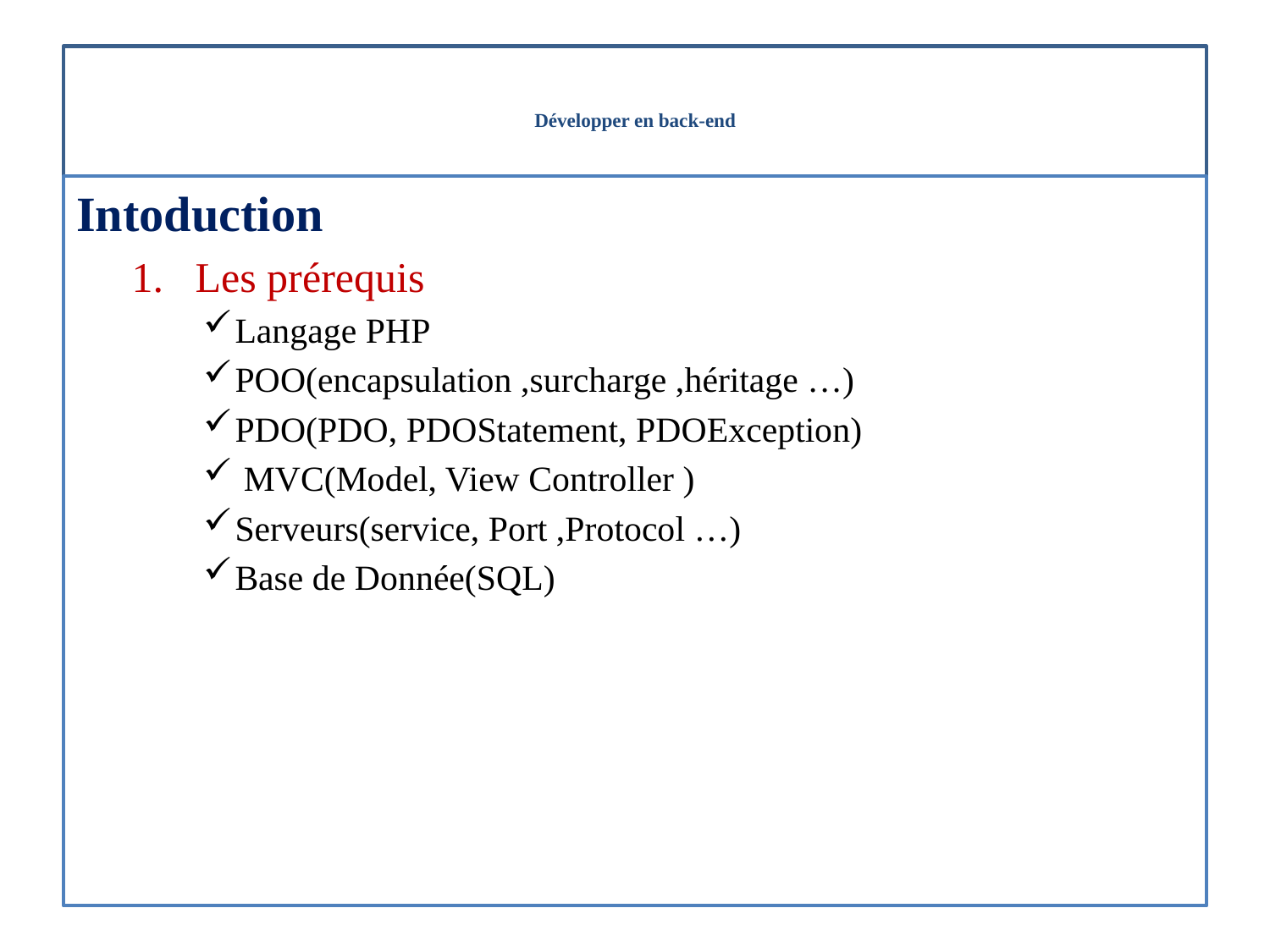

# Développer en back-end
Intoduction
Les prérequis
Langage PHP
POO(encapsulation ,surcharge ,héritage …)
PDO(PDO, PDOStatement, PDOException)
 MVC(Model, View Controller )
Serveurs(service, Port ,Protocol …)
Base de Donnée(SQL)